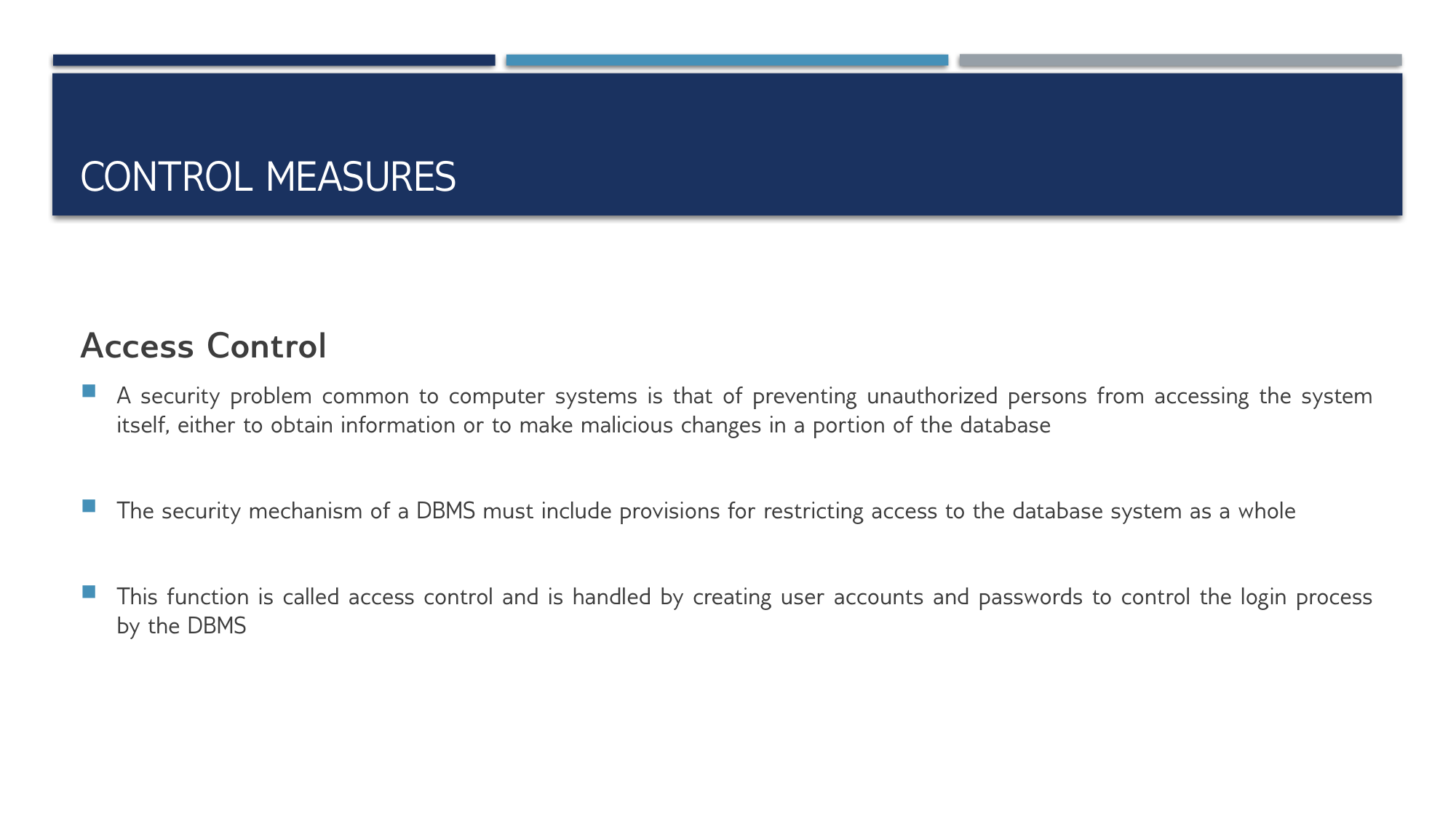

# Control measures
Access Control
A security problem common to computer systems is that of preventing unauthorized persons from accessing the system itself, either to obtain information or to make malicious changes in a portion of the database

The security mechanism of a DBMS must include provisions for restricting access to the database system as a whole

This function is called access control and is handled by creating user accounts and passwords to control the login process by the DBMS